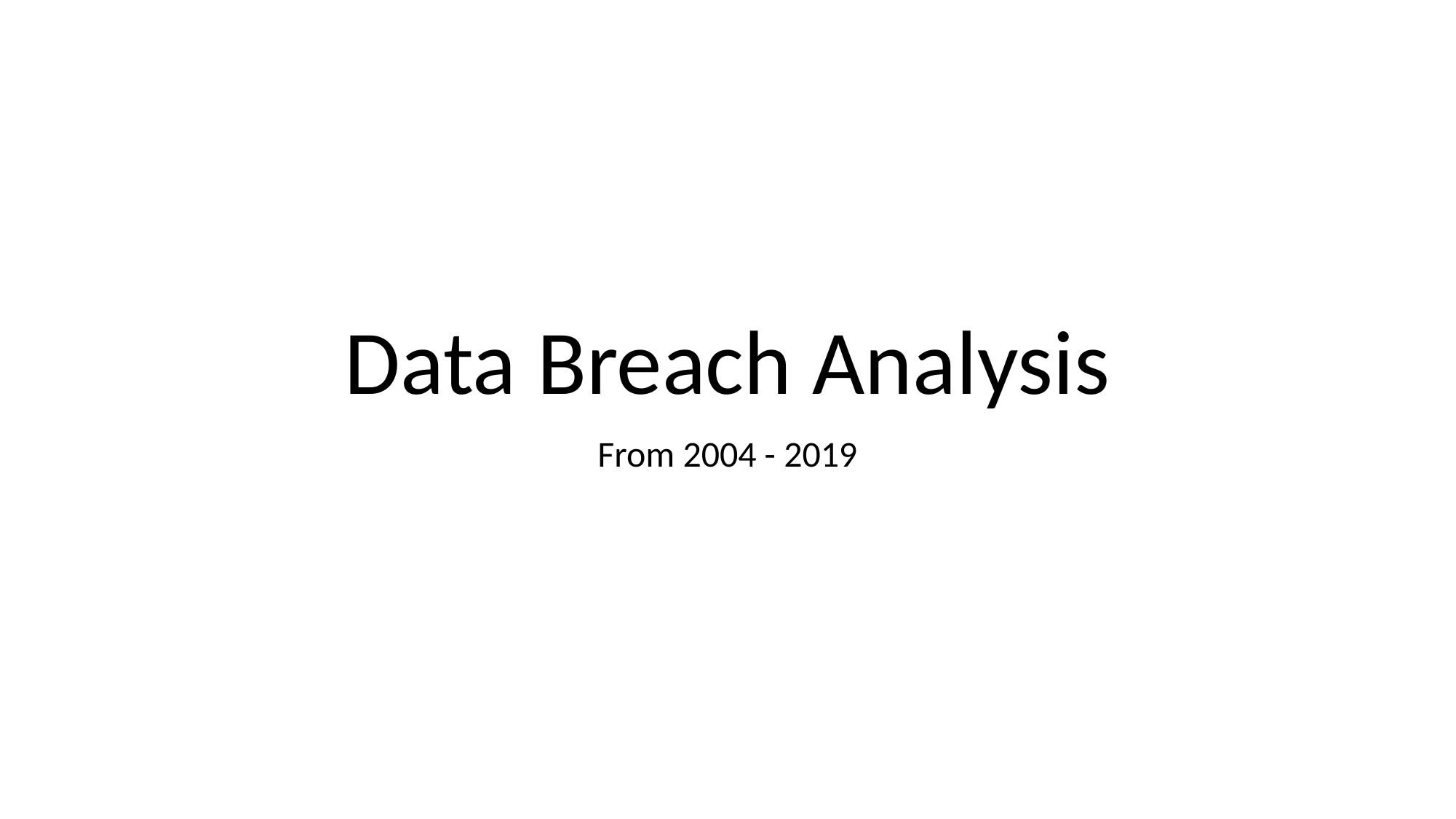

# Data Breach Analysis
From 2004 - 2019